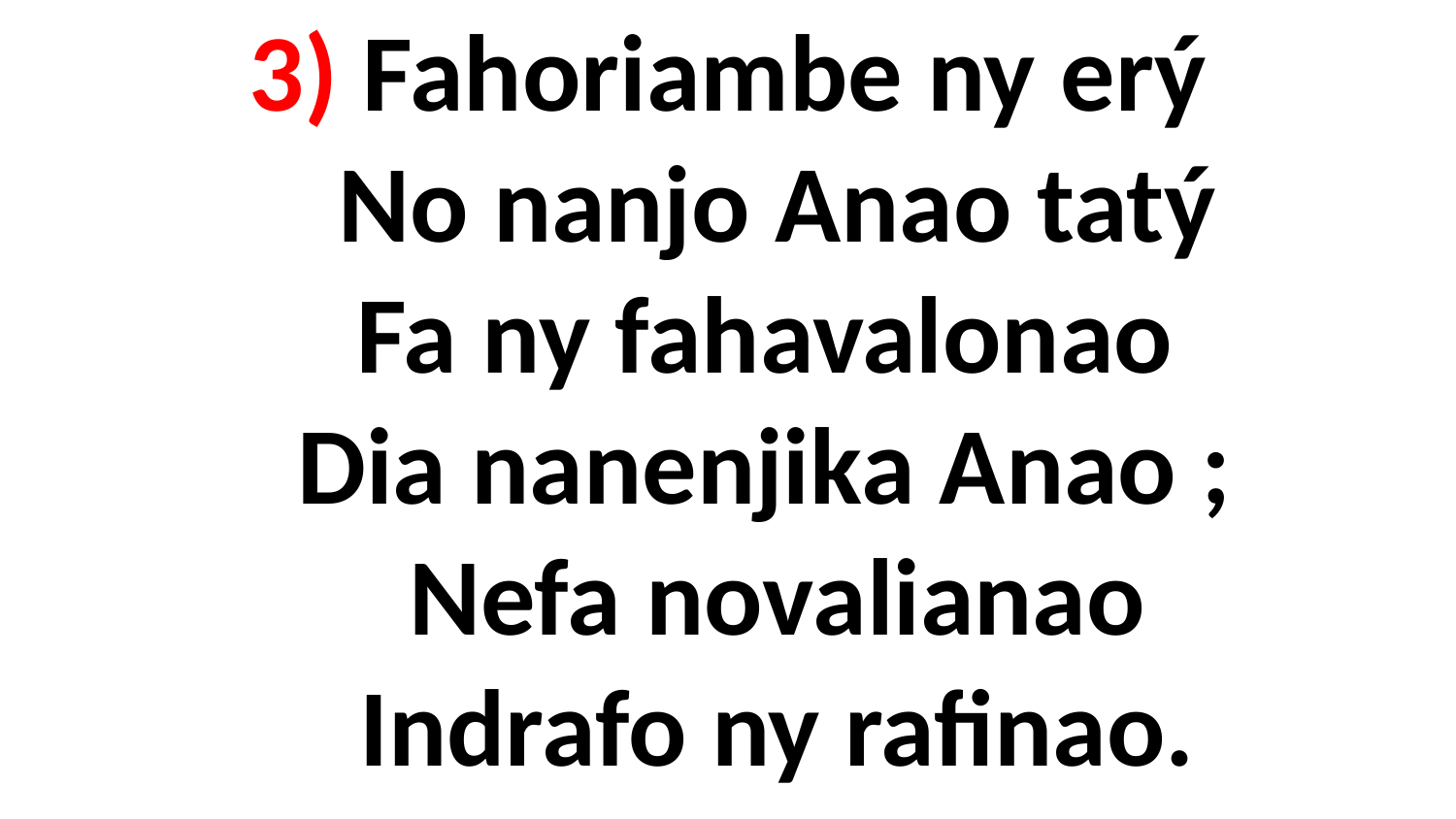

# 3) Fahoriambe ny erý No nanjo Anao tatý Fa ny fahavalonao Dia nanenjika Anao ; Nefa novalianao Indrafo ny rafinao.